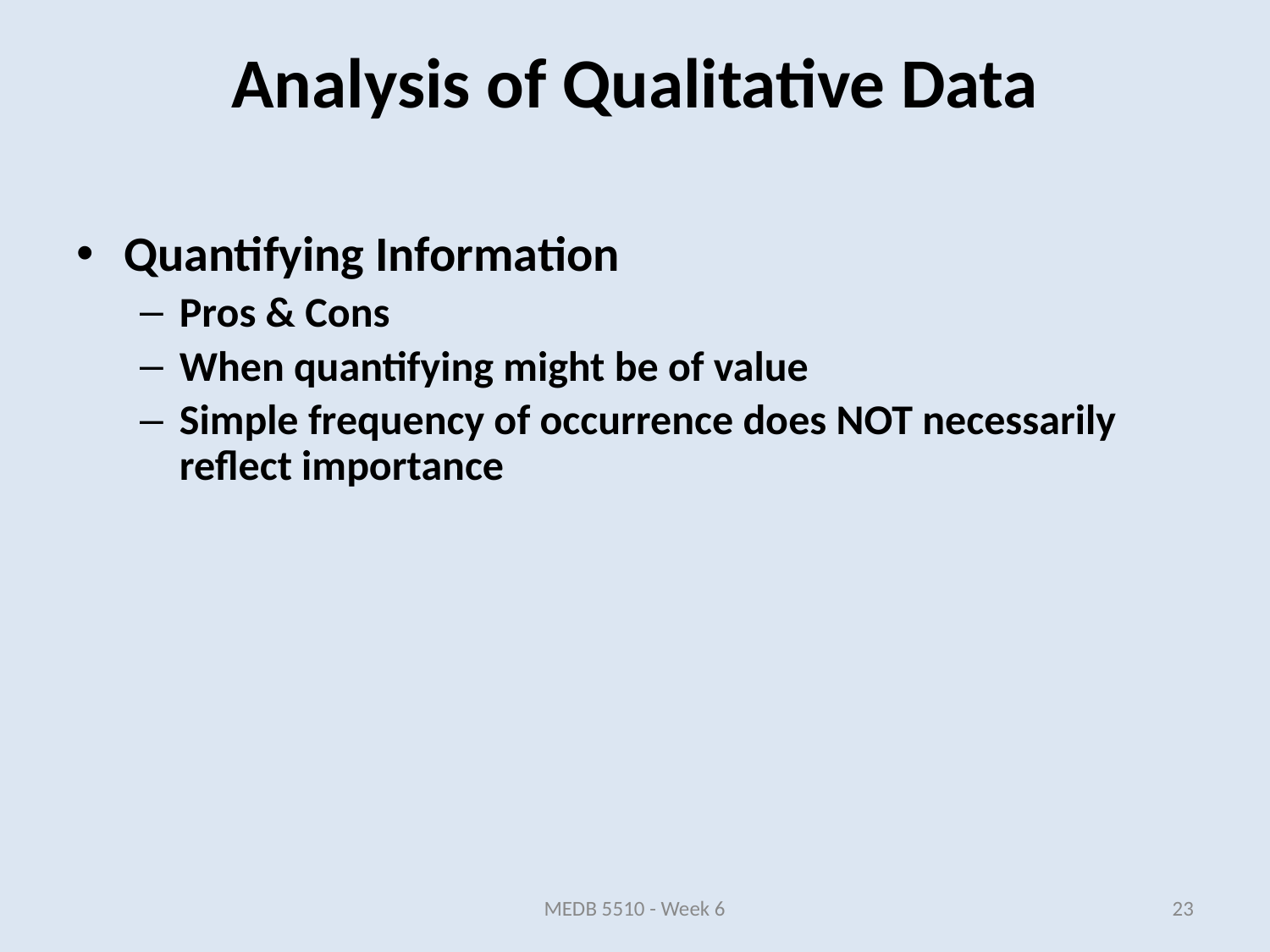

Quantifying Information
Pros & Cons
When quantifying might be of value
Simple frequency of occurrence does NOT necessarily reflect importance

Analysis of Qualitative Data
MEDB 5510 - Week 6
23